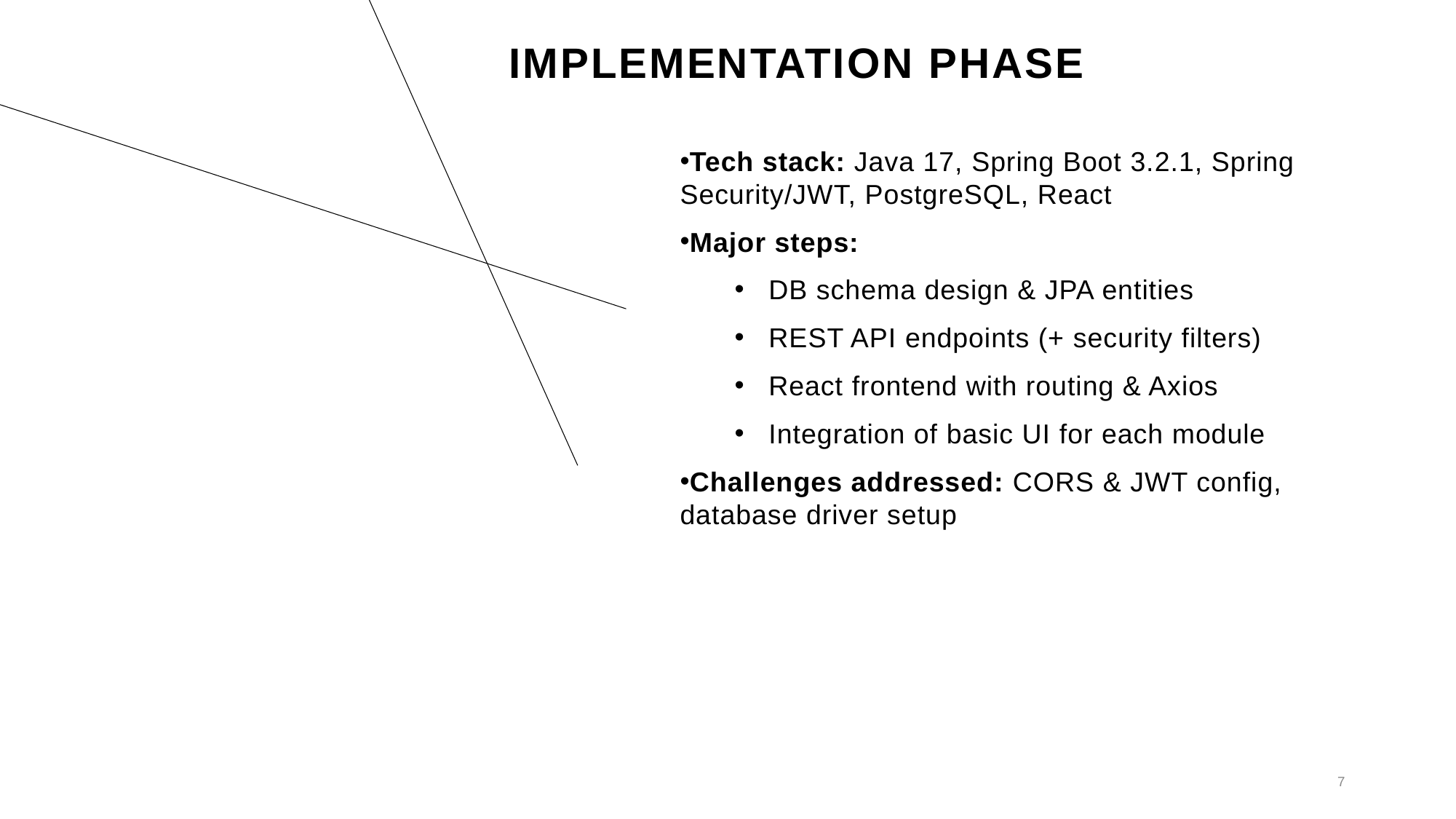

# Implementation Phase
Tech stack: Java 17, Spring Boot 3.2.1, Spring Security/JWT, PostgreSQL, React
Major steps:
DB schema design & JPA entities
REST API endpoints (+ security filters)
React frontend with routing & Axios
Integration of basic UI for each module
Challenges addressed: CORS & JWT config, database driver setup
7